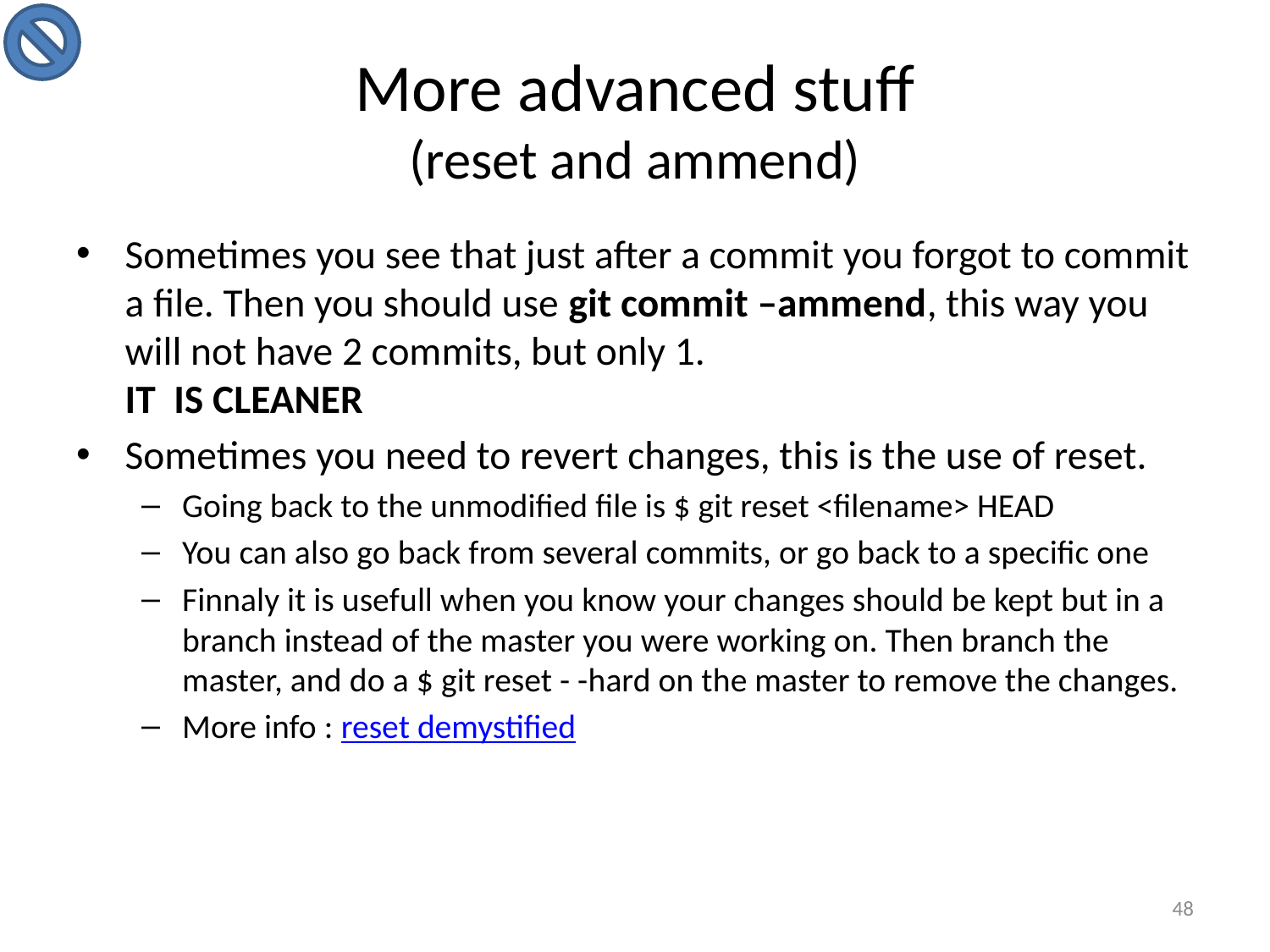

# More advanced stuff (reset and ammend)
Sometimes you see that just after a commit you forgot to commit a file. Then you should use git commit –ammend, this way you will not have 2 commits, but only 1.
IT  IS CLEANER
Sometimes you need to revert changes, this is the use of reset.
Going back to the unmodified file is $ git reset <filename> HEAD
You can also go back from several commits, or go back to a specific one
Finnaly it is usefull when you know your changes should be kept but in a branch instead of the master you were working on. Then branch the master, and do a $ git reset - -hard on the master to remove the changes.
More info : reset demystified

48